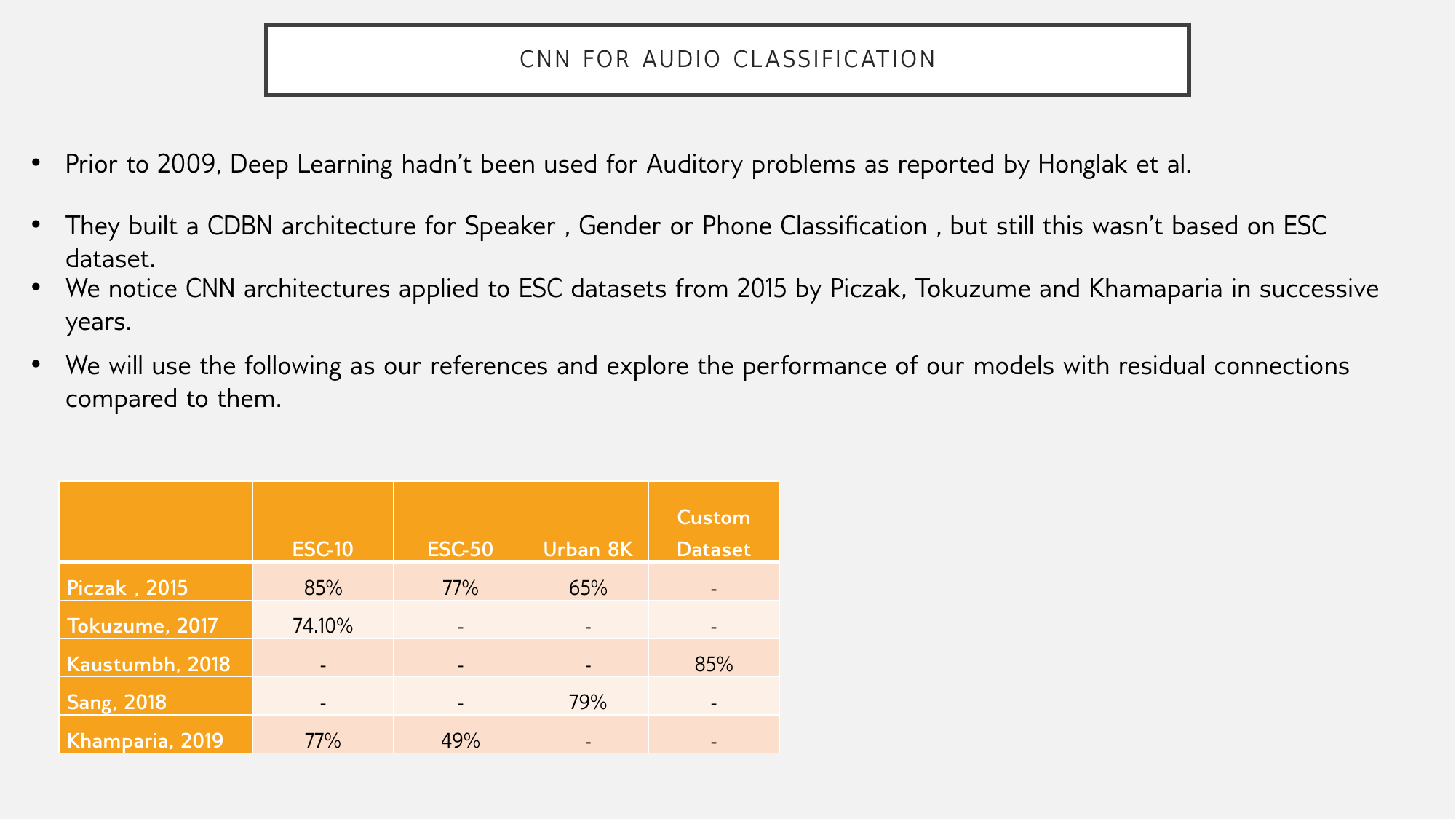

# CNN for AUDIO CLASSIFICATION
Prior to 2009, Deep Learning hadn’t been used for Auditory problems as reported by Honglak et al.
They built a CDBN architecture for Speaker , Gender or Phone Classification , but still this wasn’t based on ESC dataset.
We notice CNN architectures applied to ESC datasets from 2015 by Piczak, Tokuzume and Khamaparia in successive years.
We will use the following as our references and explore the performance of our models with residual connections compared to them.
|  | ESC-10 | ESC-50 | Urban 8K | Custom Dataset |
| --- | --- | --- | --- | --- |
| Piczak , 2015 | 85% | 77% | 65% | - |
| Tokuzume, 2017 | 74.10% | - | - | - |
| Kaustumbh, 2018 | - | - | - | 85% |
| Sang, 2018 | - | - | 79% | - |
| Khamparia, 2019 | 77% | 49% | - | - |